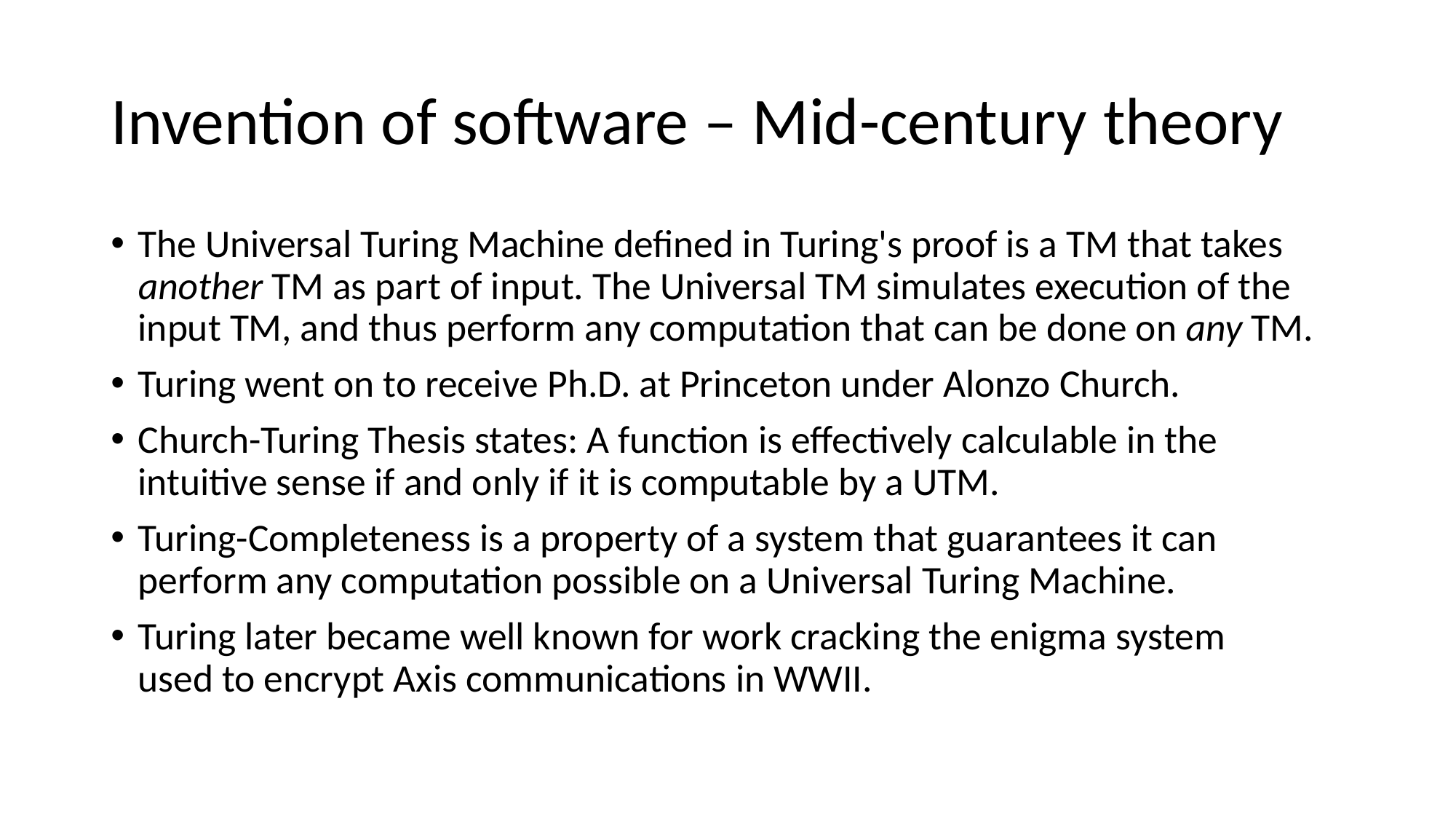

# Invention of software – Mid-century theory
The Universal Turing Machine defined in Turing's proof is a TM that takes another TM as part of input. The Universal TM simulates execution of the input TM, and thus perform any computation that can be done on any TM.
Turing went on to receive Ph.D. at Princeton under Alonzo Church.
Church-Turing Thesis states: A function is effectively calculable in the intuitive sense if and only if it is computable by a UTM.
Turing-Completeness is a property of a system that guarantees it can perform any computation possible on a Universal Turing Machine.
Turing later became well known for work cracking the enigma system used to encrypt Axis communications in WWII.